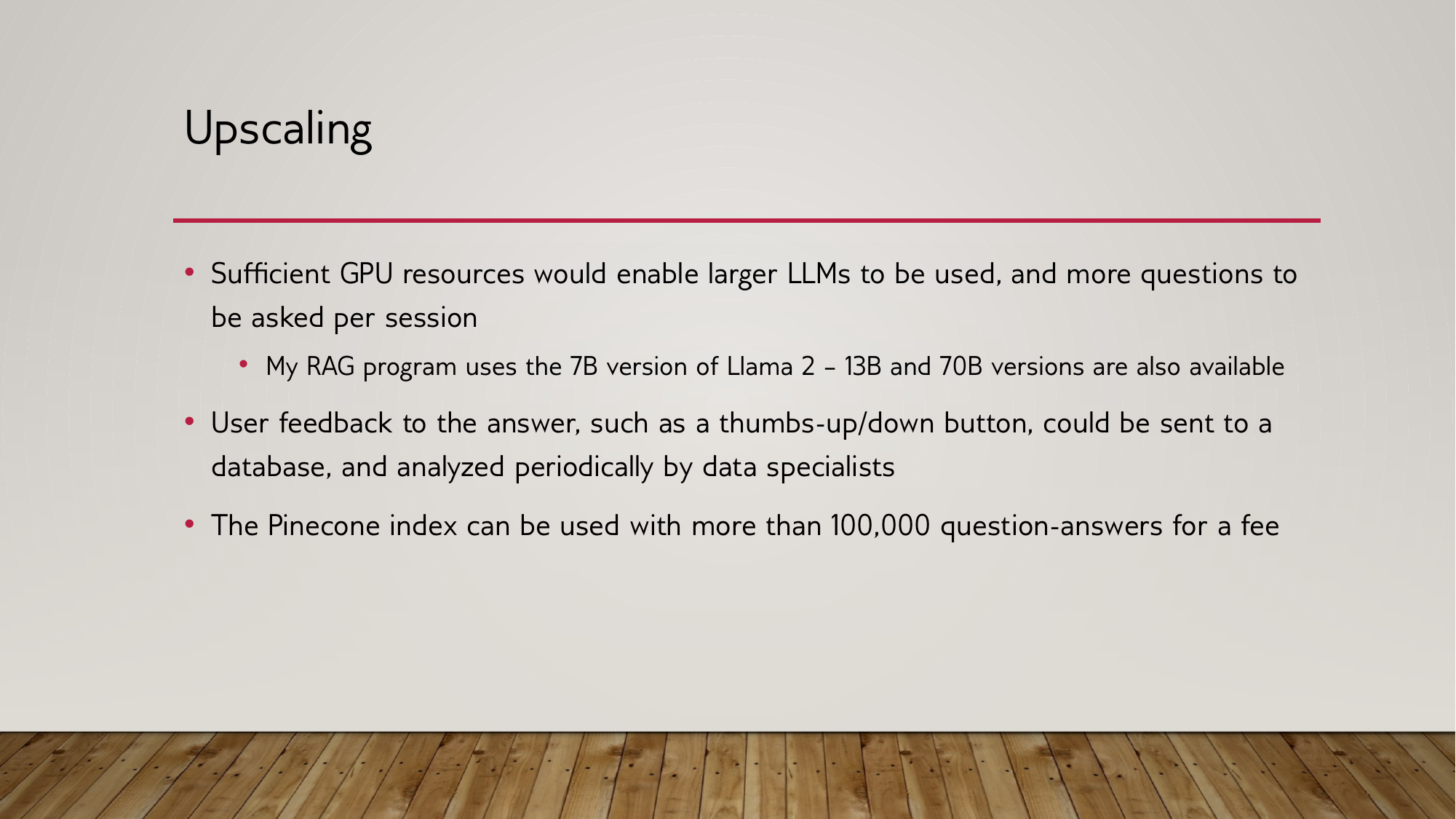

# Upscaling
Sufficient GPU resources would enable larger LLMs to be used, and more questions to be asked per session
My RAG program uses the 7B version of Llama 2 – 13B and 70B versions are also available
User feedback to the answer, such as a thumbs-up/down button, could be sent to a database, and analyzed periodically by data specialists
The Pinecone index can be used with more than 100,000 question-answers for a fee